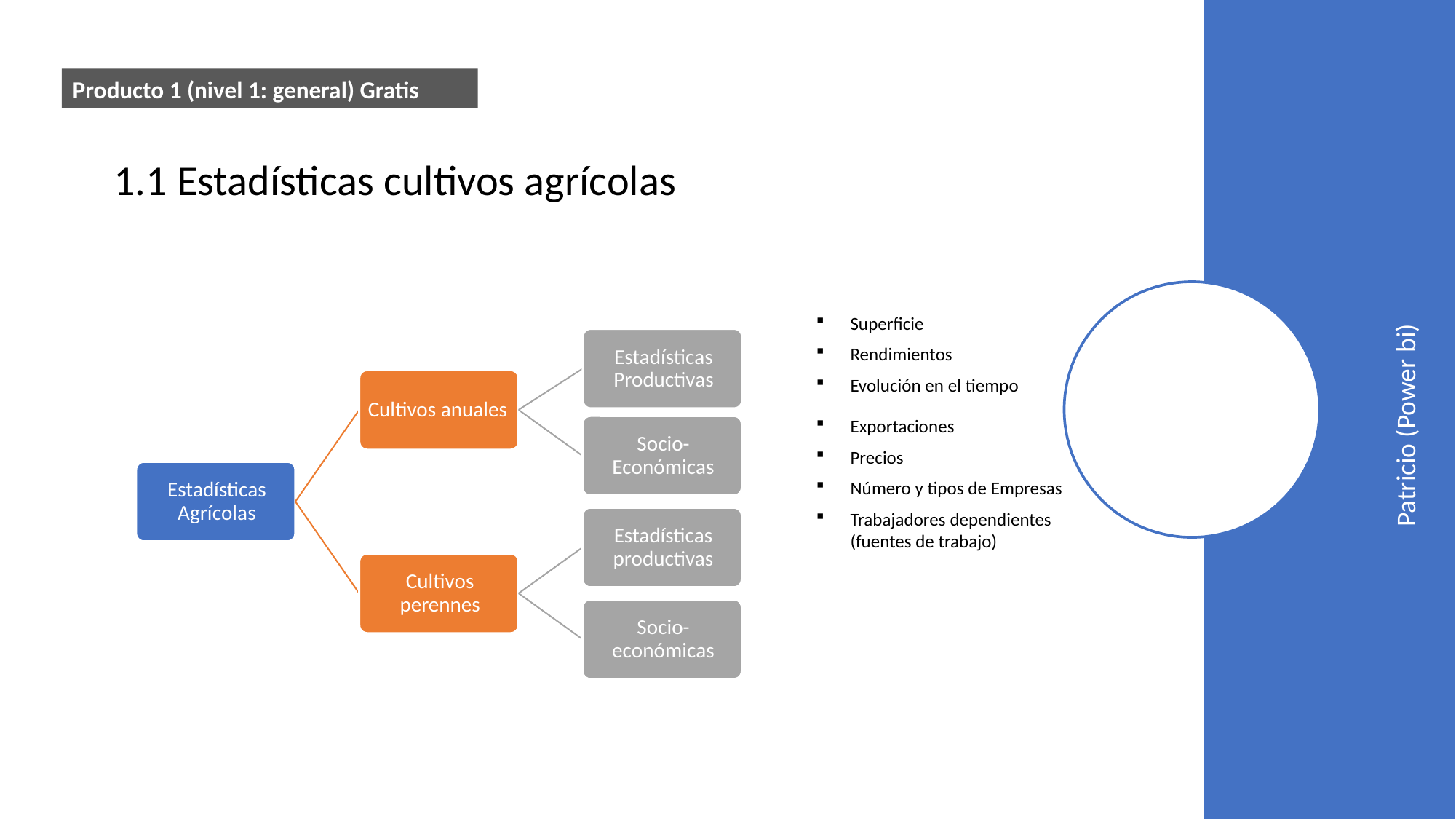

Producto 1 (nivel 1: general) Gratis
# 1.1 Estadísticas cultivos agrícolas

Superficie
Rendimientos
Evolución en el tiempo
Estadísticas Agrícolas

Cultivos anuales

Estadísticas Productivas

Socio-Económicas

Cultivos perennes

Estadísticas productivas

Socio-económicas
Patricio (Power bi)
Exportaciones
Precios
Número y tipos de Empresas
Trabajadores dependientes (fuentes de trabajo)